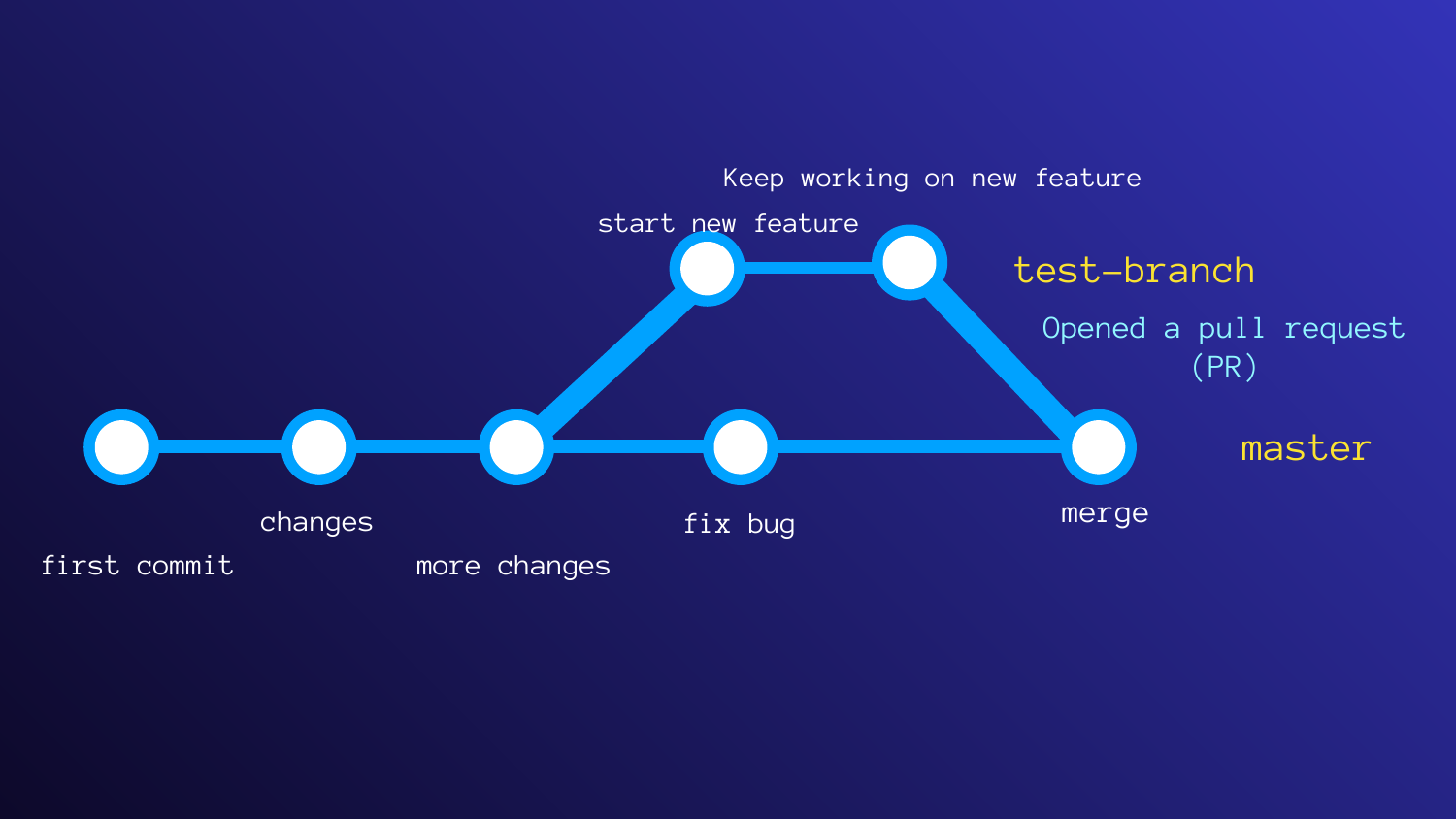

Keep working on new feature
start new feature

 test-branch

Opened a pull request (PR)

 master

merge
first commit
more changes
changes
fix bug